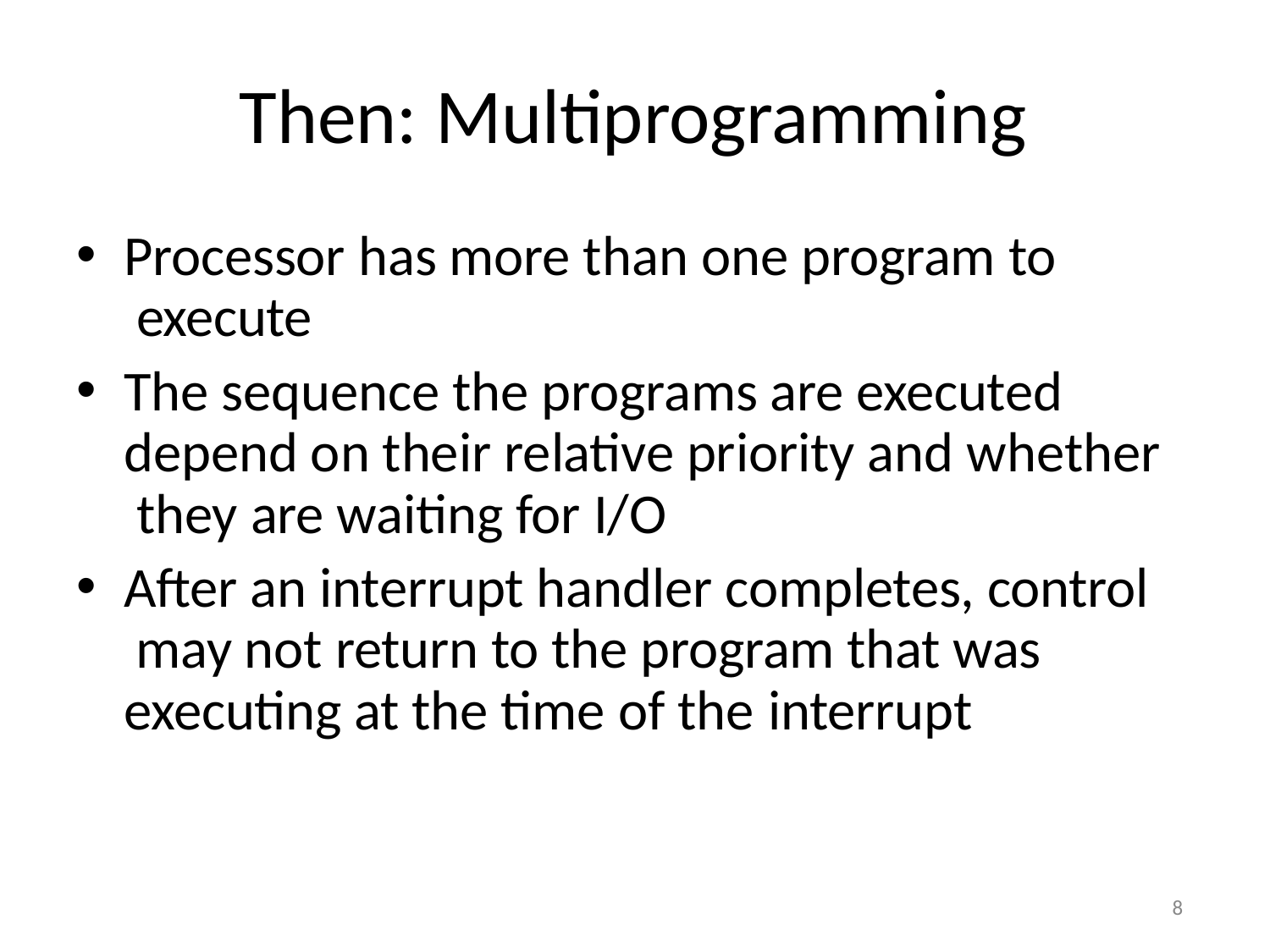

# Then: Multiprogramming
Processor has more than one program to  execute
The sequence the programs are executed  depend on their relative priority and whether  they are waiting for I/O
After an interrupt handler completes, control  may not return to the program that was  executing at the time of the interrupt
8